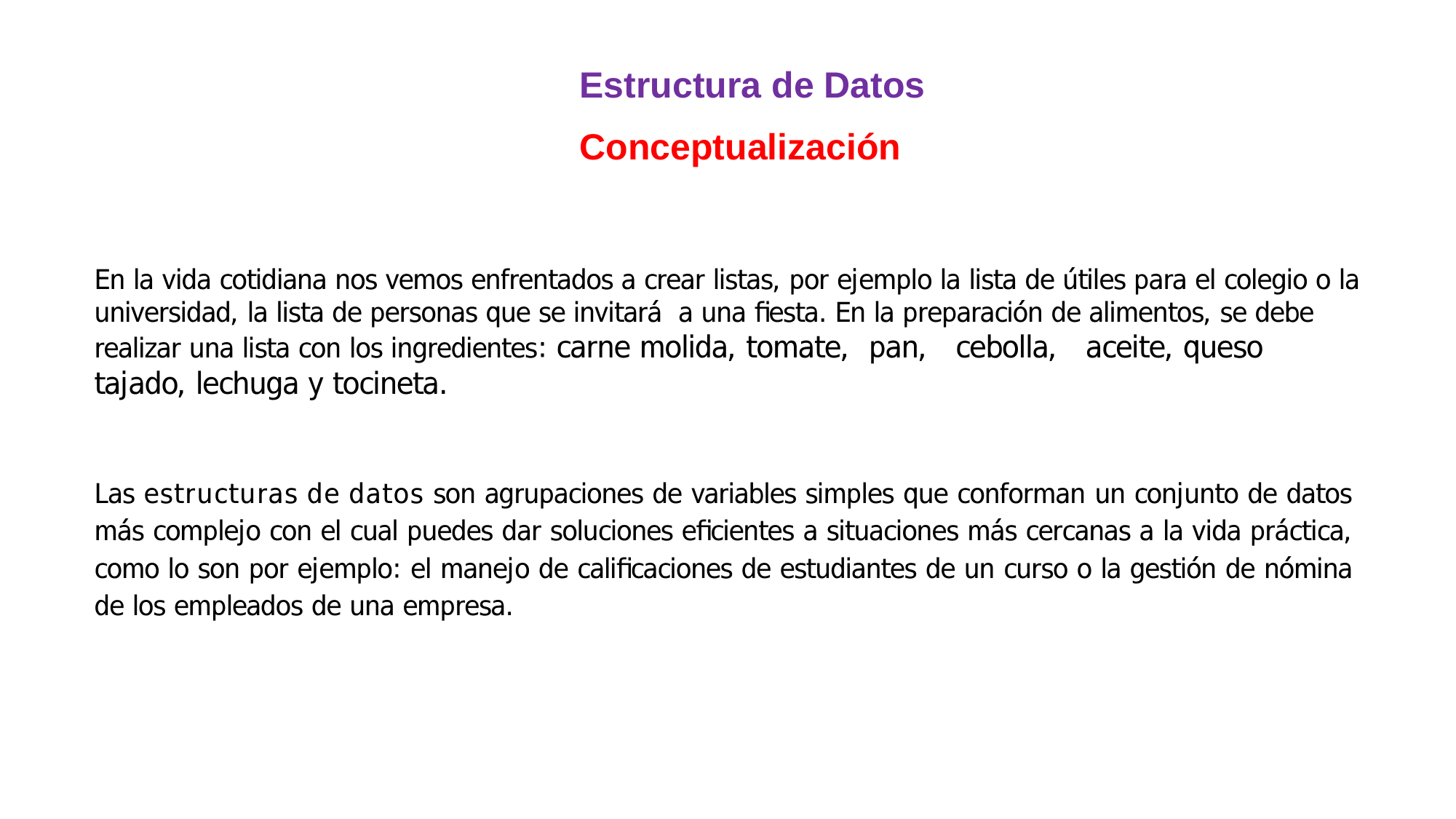

Estructura de Datos
Conceptualización
En la vida cotidiana nos vemos enfrentados a crear listas, por ejemplo la lista de útiles para el colegio o la universidad, la lista de personas que se invitará  a una fiesta. En la preparación de alimentos, se debe realizar una lista con los ingredientes: carne molida, tomate,  pan,   cebolla,   aceite, queso tajado, lechuga y tocineta.
Las estructuras de datos son agrupaciones de variables simples que conforman un conjunto de datos  más complejo con el cual puedes dar soluciones eficientes a situaciones más cercanas a la vida práctica,  como lo son por ejemplo: el manejo de calificaciones de estudiantes de un curso o la gestión de nómina  de los empleados de una empresa.